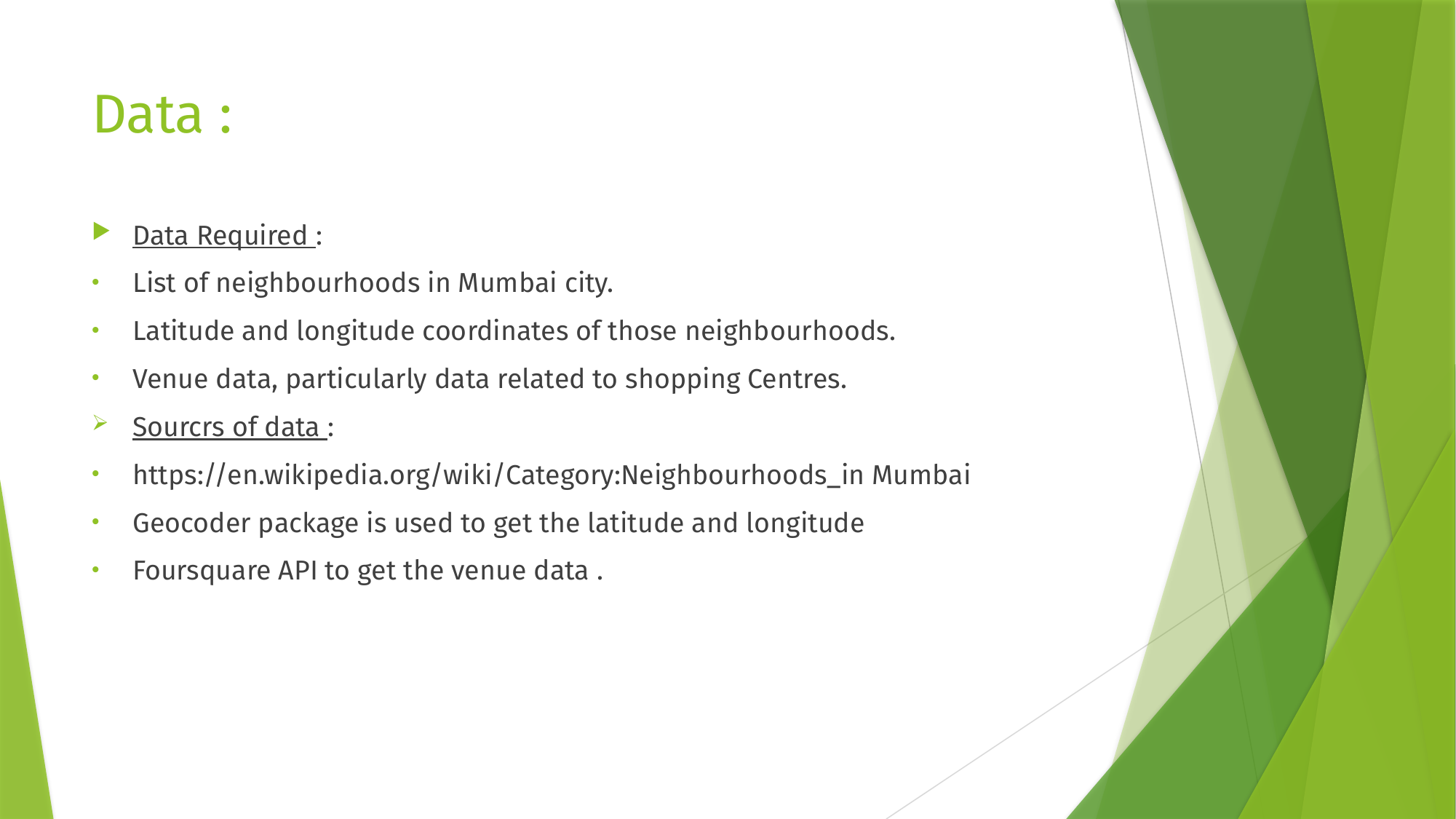

# Data :
Data Required :
List of neighbourhoods in Mumbai city.
Latitude and longitude coordinates of those neighbourhoods.
Venue data, particularly data related to shopping Centres.
Sourcrs of data :
https://en.wikipedia.org/wiki/Category:Neighbourhoods_in Mumbai
Geocoder package is used to get the latitude and longitude
Foursquare API to get the venue data .